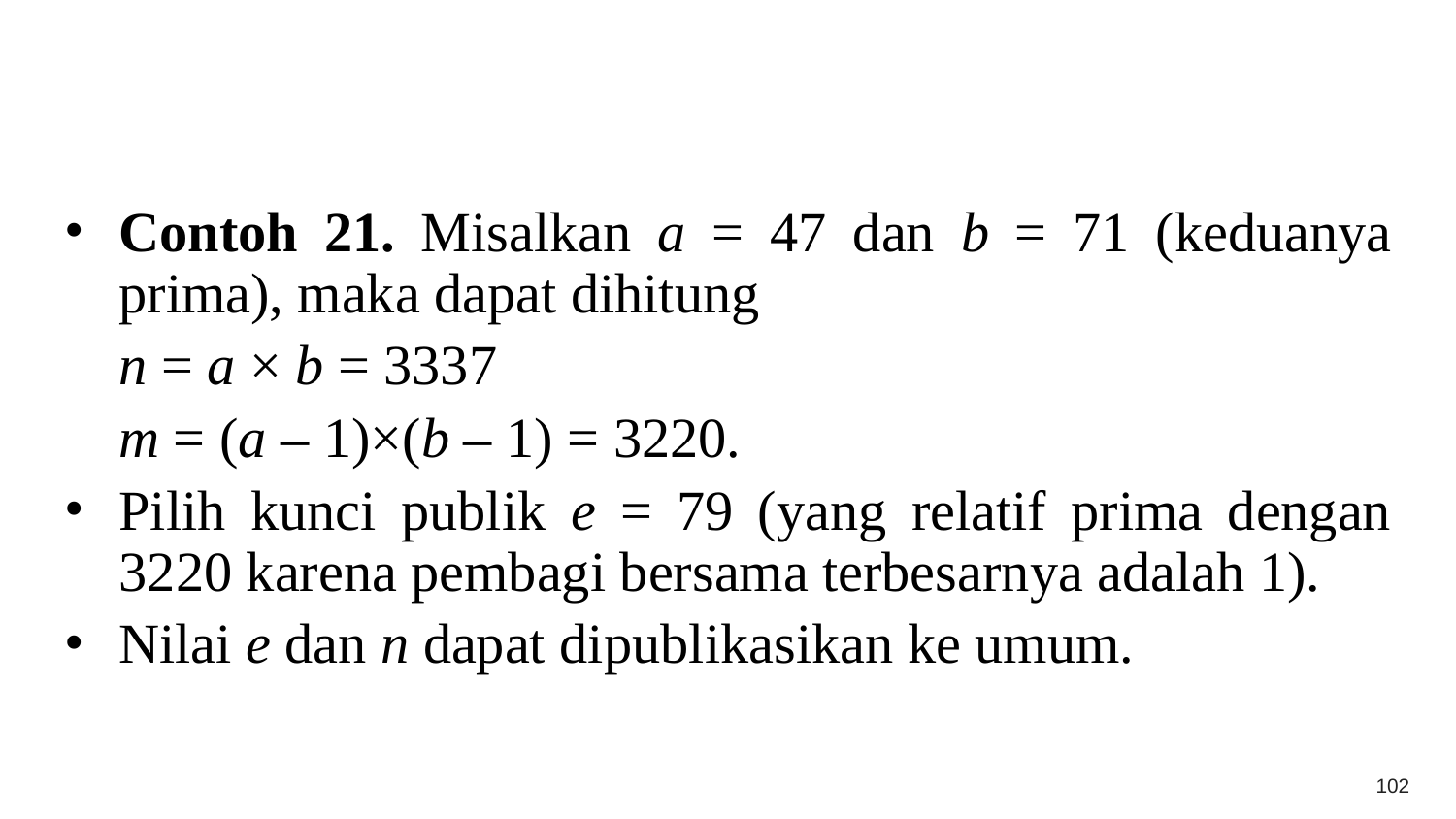

Contoh 21. Misalkan a = 47 dan b = 71 (keduanya prima), maka dapat dihitung
	n = a × b = 3337
	m = (a – 1)×(b – 1) = 3220.
Pilih kunci publik e = 79 (yang relatif prima dengan 3220 karena pembagi bersama terbesarnya adalah 1).
Nilai e dan n dapat dipublikasikan ke umum.

102